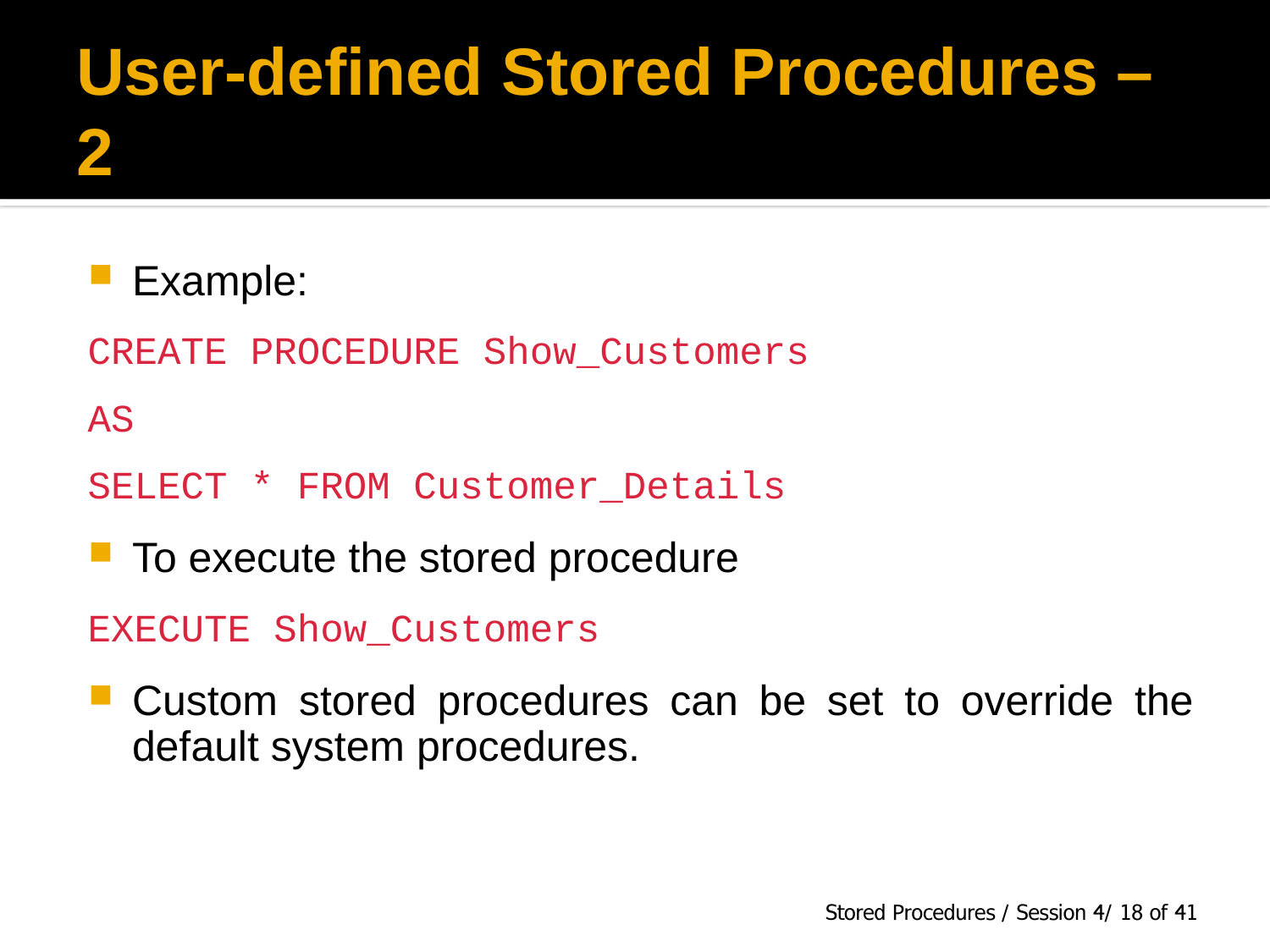

# User-defined Stored Procedures – 2
Example:
CREATE PROCEDURE Show_Customers
AS
SELECT * FROM Customer_Details
To execute the stored procedure
EXECUTE Show_Customers
Custom stored procedures can be set to override the default system procedures.